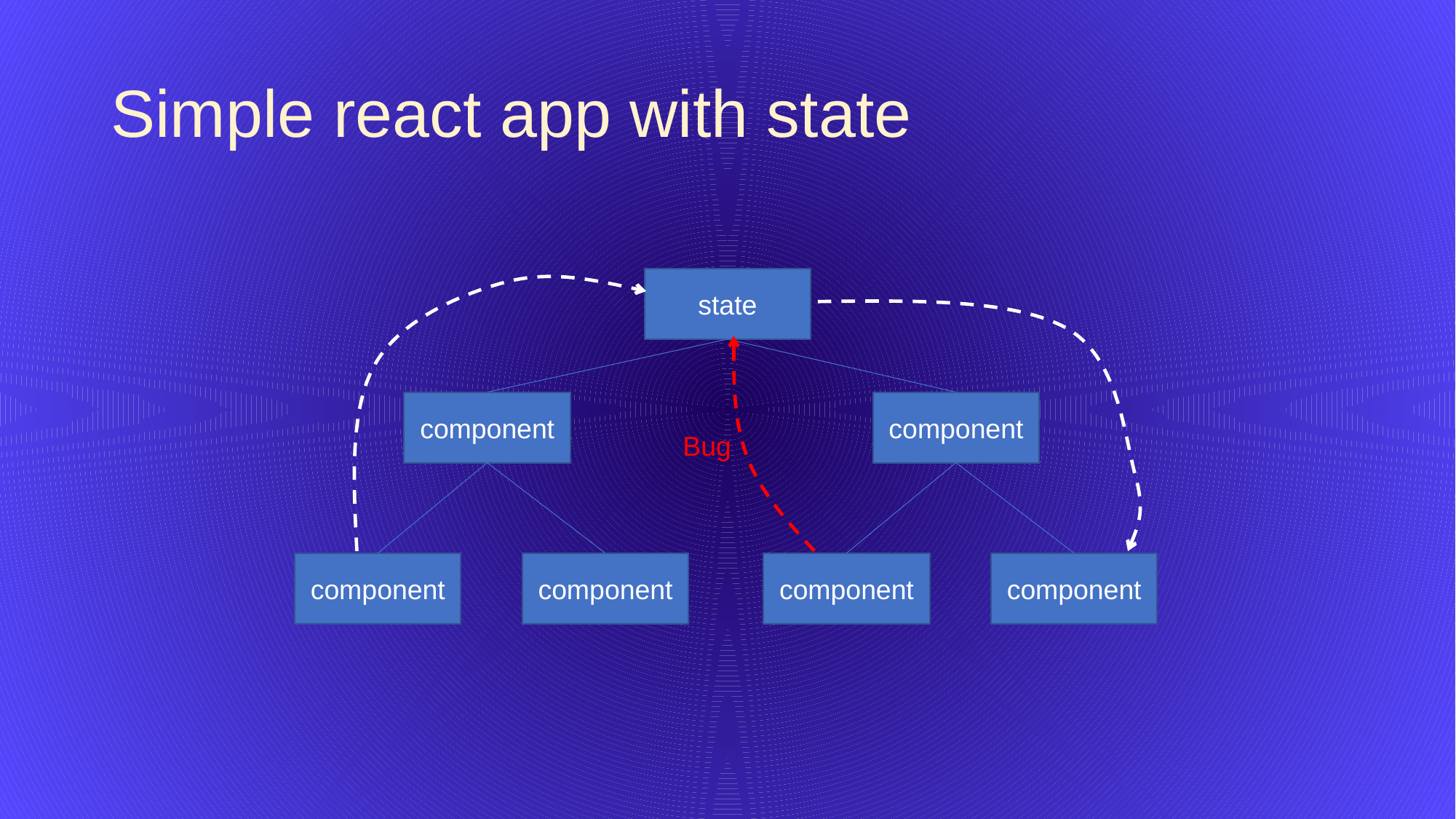

# Simple react app with state
state

component
component
Bug
component
component
component
component